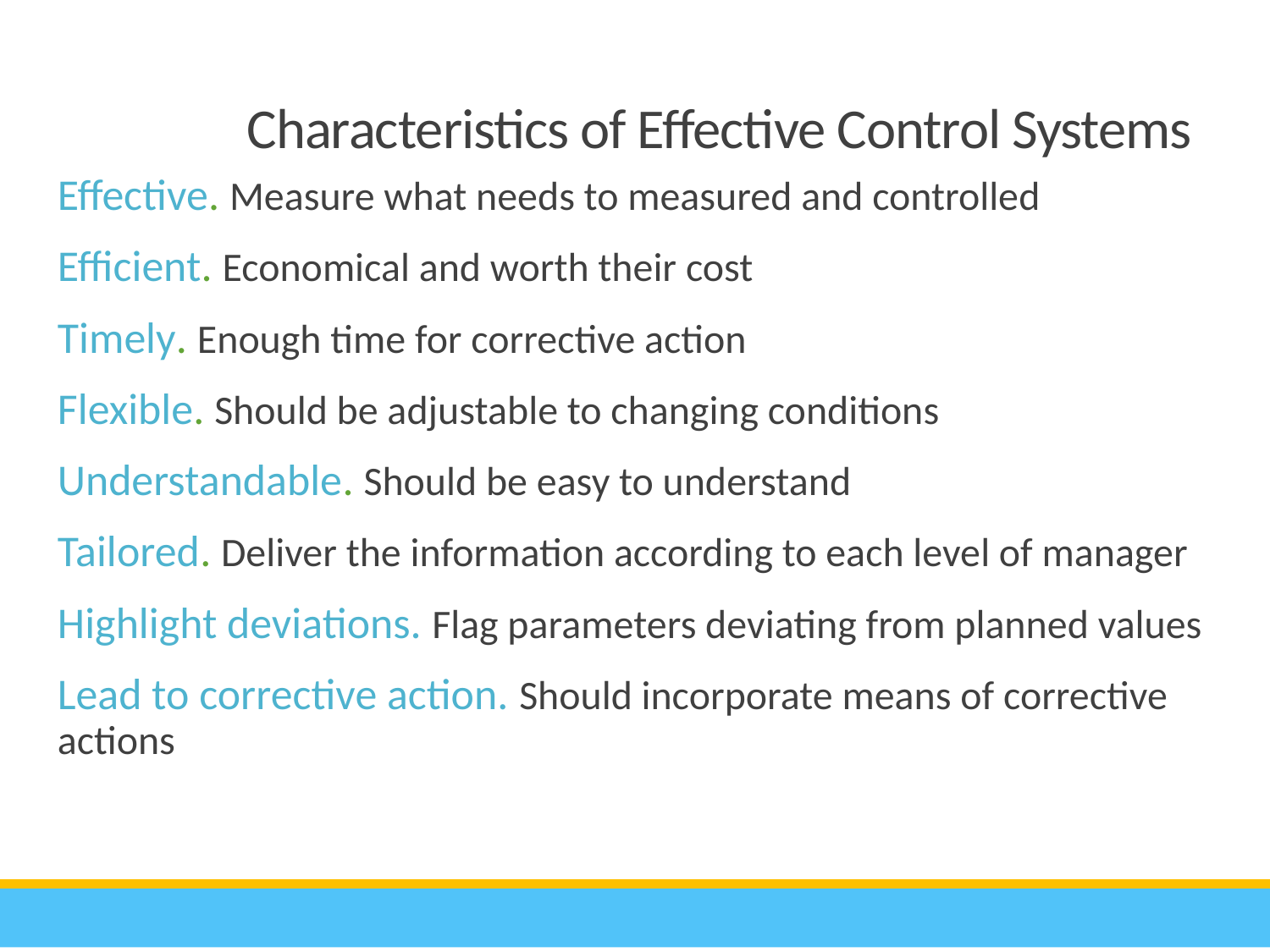

Characteristics of Effective Control Systems
Effective. Measure what needs to measured and controlled
Efficient. Economical and worth their cost
Timely. Enough time for corrective action
Flexible. Should be adjustable to changing conditions
Understandable. Should be easy to understand
Tailored. Deliver the information according to each level of manager
Highlight deviations. Flag parameters deviating from planned values
Lead to corrective action. Should incorporate means of corrective actions